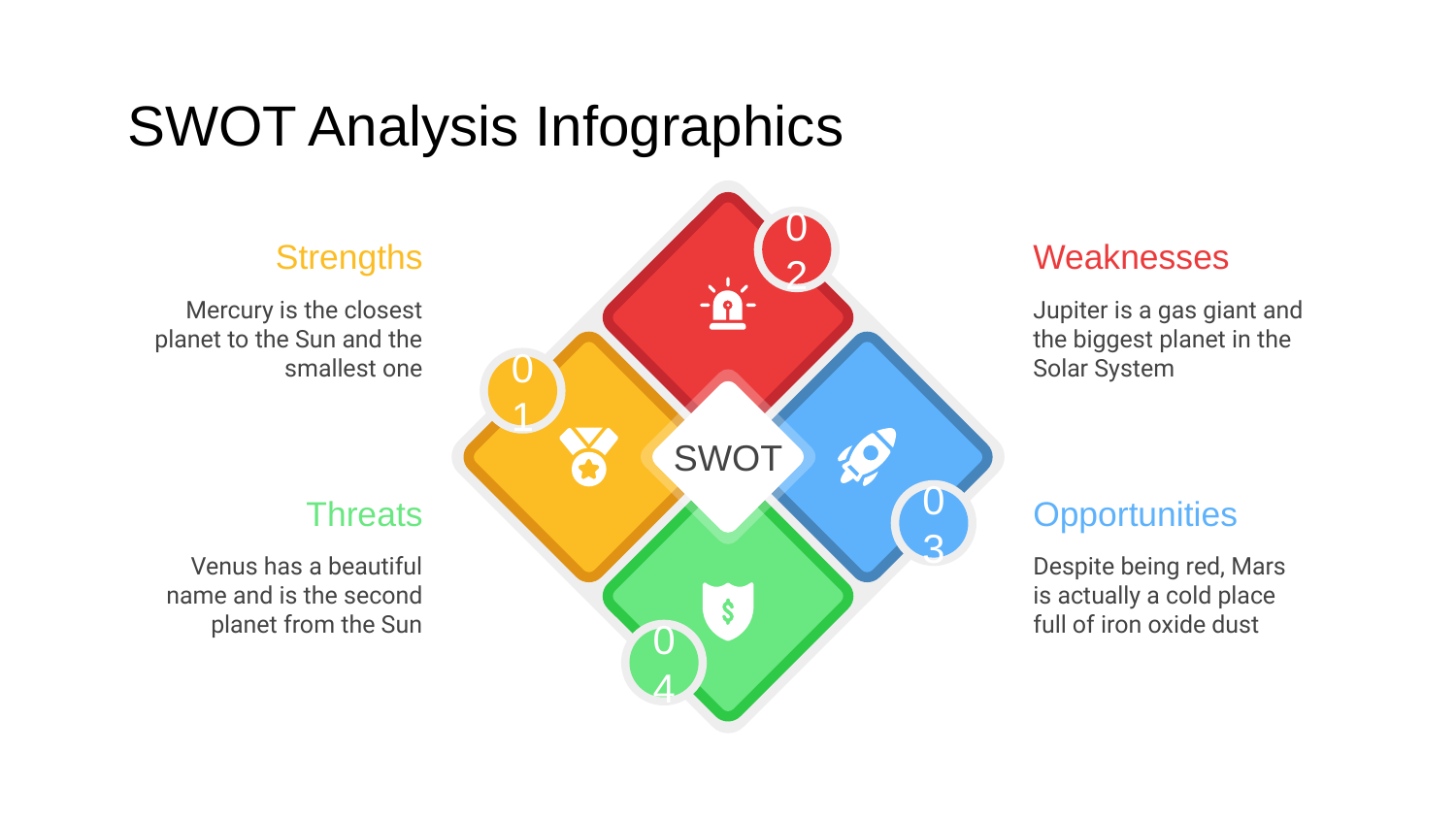

# SWOT Analysis Infographics

02
Weaknesses
Jupiter is a gas giant and the biggest planet in the Solar System
Strengths
Mercury is the closest planet to the Sun and the smallest one

01

03

SWOT

04
Threats
Venus has a beautiful name and is the second planet from the Sun
Opportunities
Despite being red, Mars is actually a cold place full of iron oxide dust